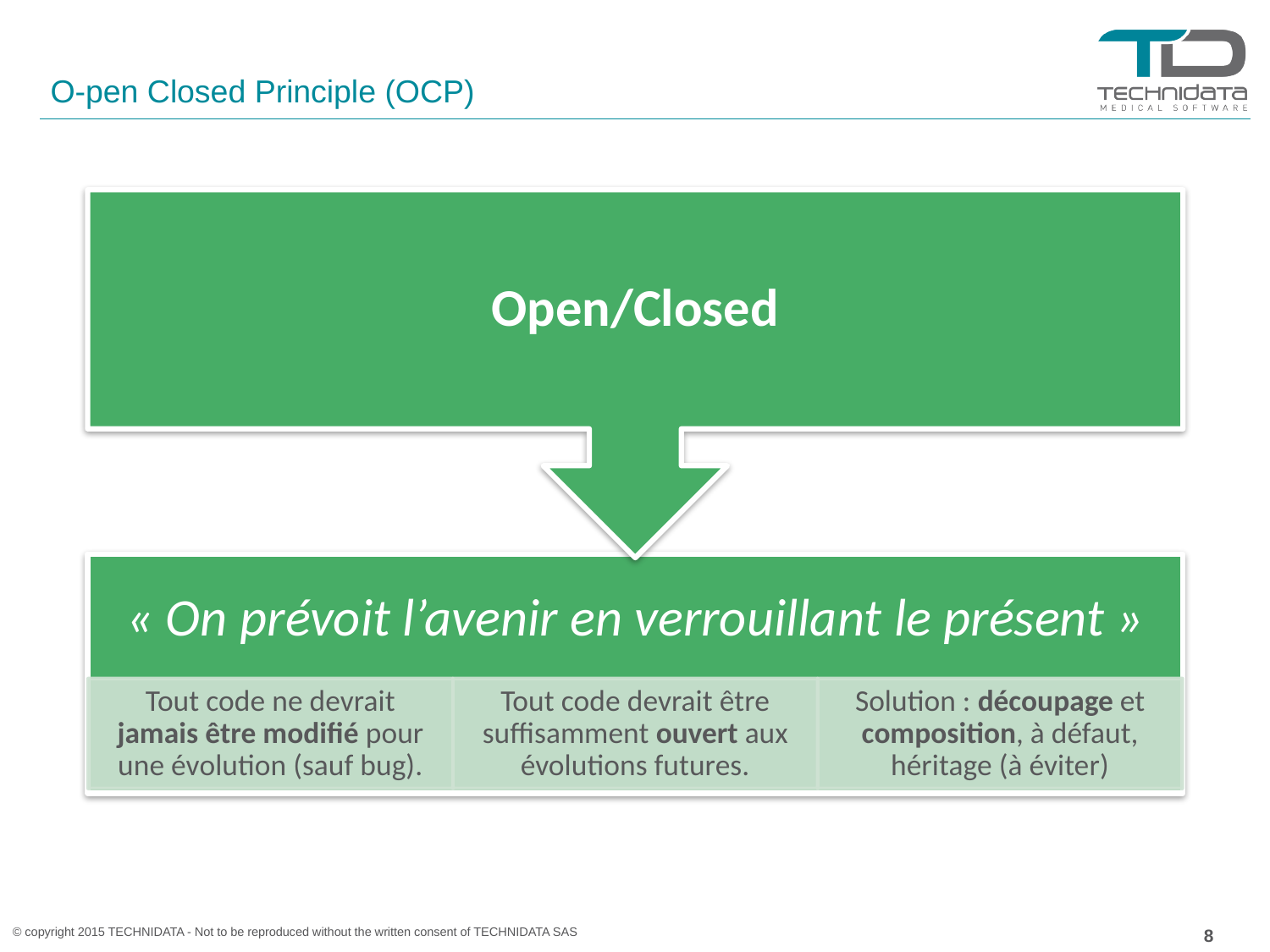

# O-pen Closed Principle (OCP)
« On prévoit l’avenir en verrouillant le présent »
Tout code ne devrait jamais être modifié pour une évolution (sauf bug).
Tout code devrait être suffisamment ouvert aux évolutions futures.
Solution : découpage et composition, à défaut, héritage (à éviter)
Open/Closed